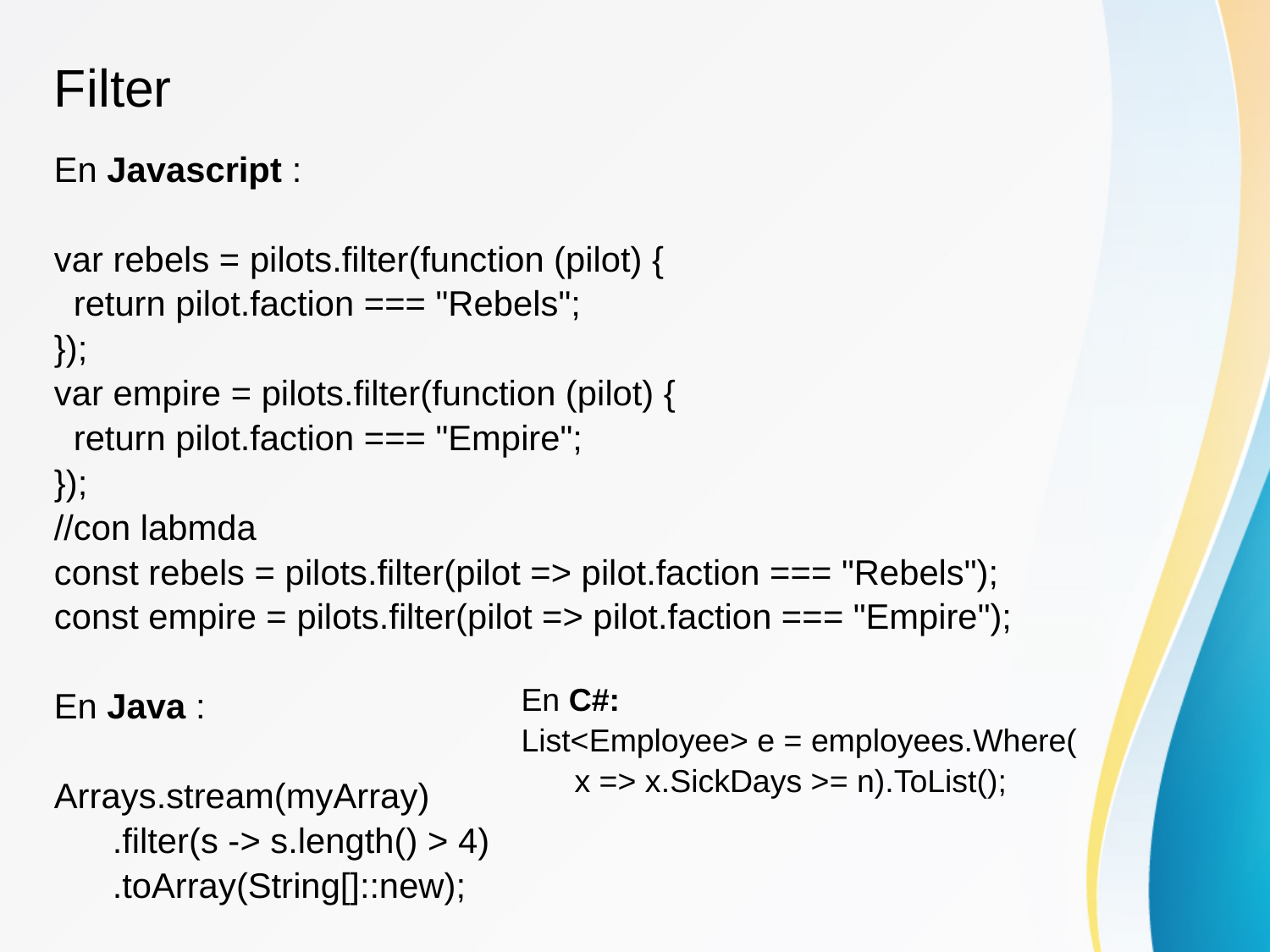

Filter
En Javascript :

var rebels = pilots.filter(function (pilot) {
  return pilot.faction === "Rebels";
});
var empire = pilots.filter(function (pilot) {
  return pilot.faction === "Empire";
});
//con labmda
const rebels = pilots.filter(pilot => pilot.faction === "Rebels");
const empire = pilots.filter(pilot => pilot.faction === "Empire");

En Java :

Arrays.stream(myArray)
      .filter(s -> s.length() > 4)
      .toArray(String[]::new);
En C#:
List<Employee> e = employees.Where(
      x => x.SickDays >= n).ToList();